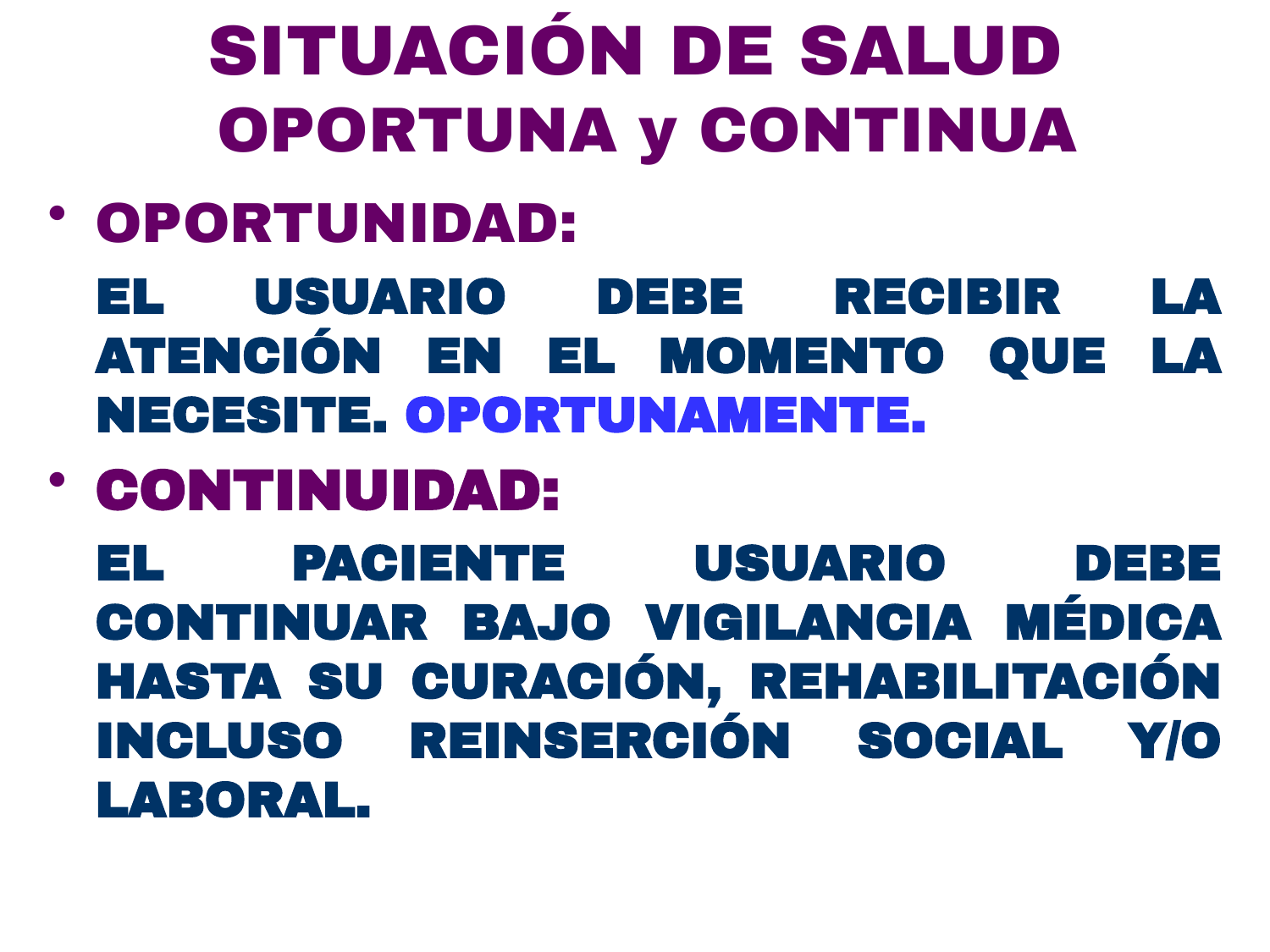

# SITUACIÓN DE SALUD OPORTUNA y CONTINUA
OPORTUNIDAD:
	EL USUARIO DEBE RECIBIR LA ATENCIÓN EN EL MOMENTO QUE LA NECESITE. OPORTUNAMENTE.
CONTINUIDAD:
	EL PACIENTE USUARIO DEBE CONTINUAR BAJO VIGILANCIA MÉDICA HASTA SU CURACIÓN, REHABILITACIÓN INCLUSO REINSERCIÓN SOCIAL Y/O LABORAL.